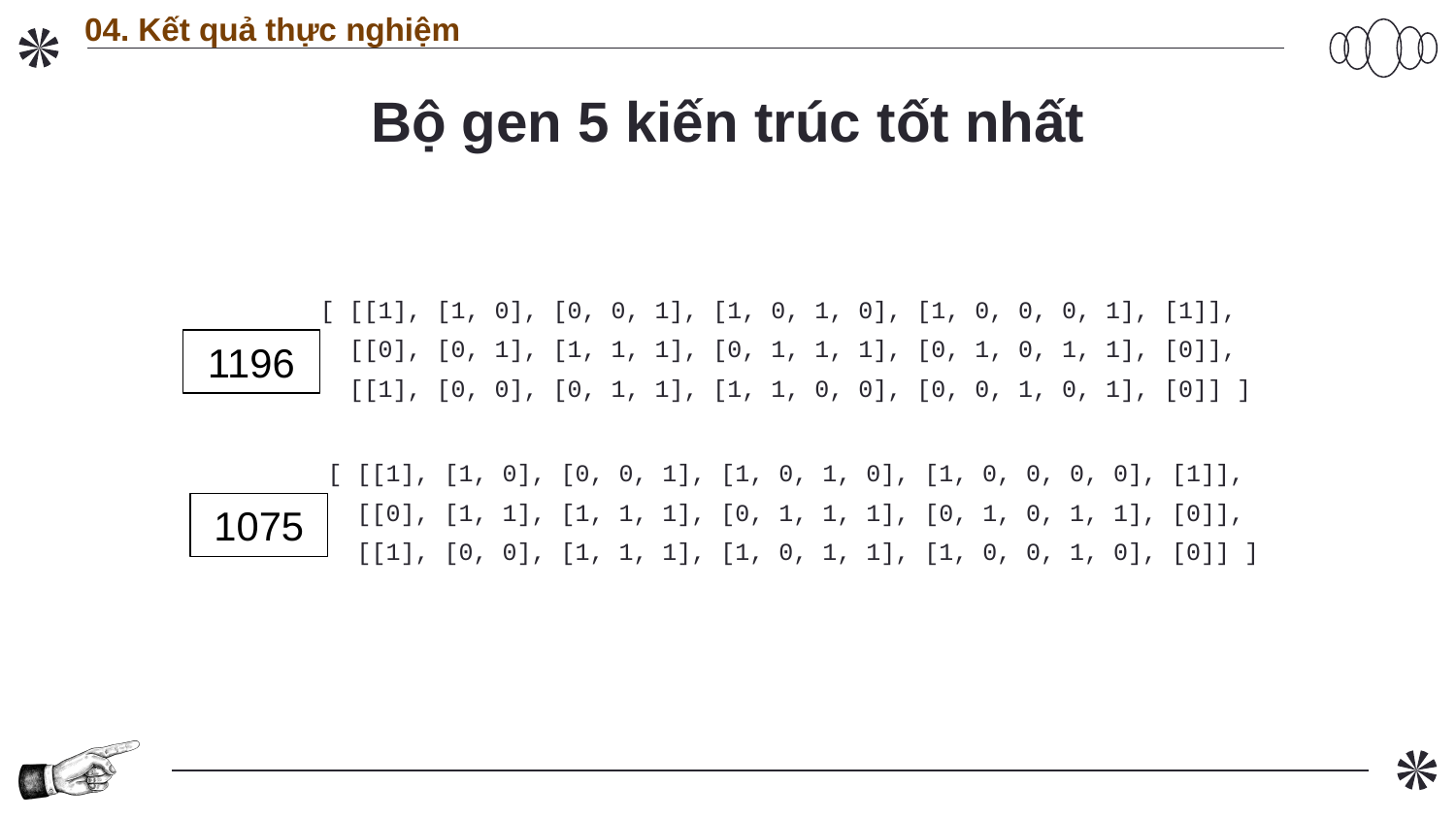

04. Kết quả thực nghiệm
# Bộ gen 5 kiến trúc tốt nhất
[ [[1], [1, 0], [0, 0, 1], [1, 0, 1, 0], [1, 0, 0, 0, 1], [1]],
  [[0], [0, 1], [1, 1, 1], [0, 1, 1, 1], [0, 1, 0, 1, 1], [0]],
  [[1], [0, 0], [0, 1, 1], [1, 1, 0, 0], [0, 0, 1, 0, 1], [0]] ]
1196
[ [[1], [1, 0], [0, 0, 1], [1, 0, 1, 0], [1, 0, 0, 0, 0], [1]],
  [[0], [1, 1], [1, 1, 1], [0, 1, 1, 1], [0, 1, 0, 1, 1], [0]],
  [[1], [0, 0], [1, 1, 1], [1, 0, 1, 1], [1, 0, 0, 1, 0], [0]] ]
1075